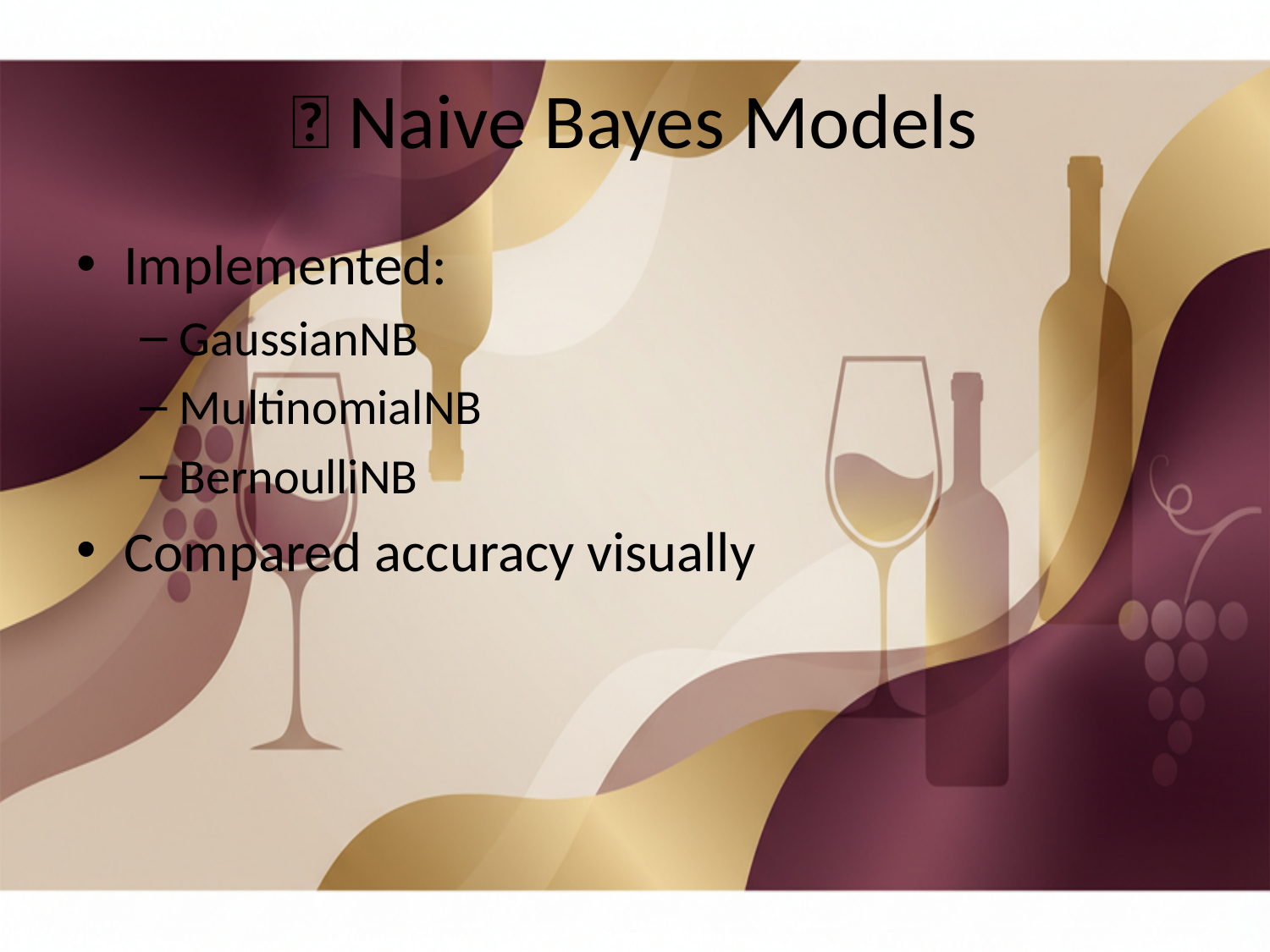

# 🧮 Naive Bayes Models
Implemented:
GaussianNB
MultinomialNB
BernoulliNB
Compared accuracy visually